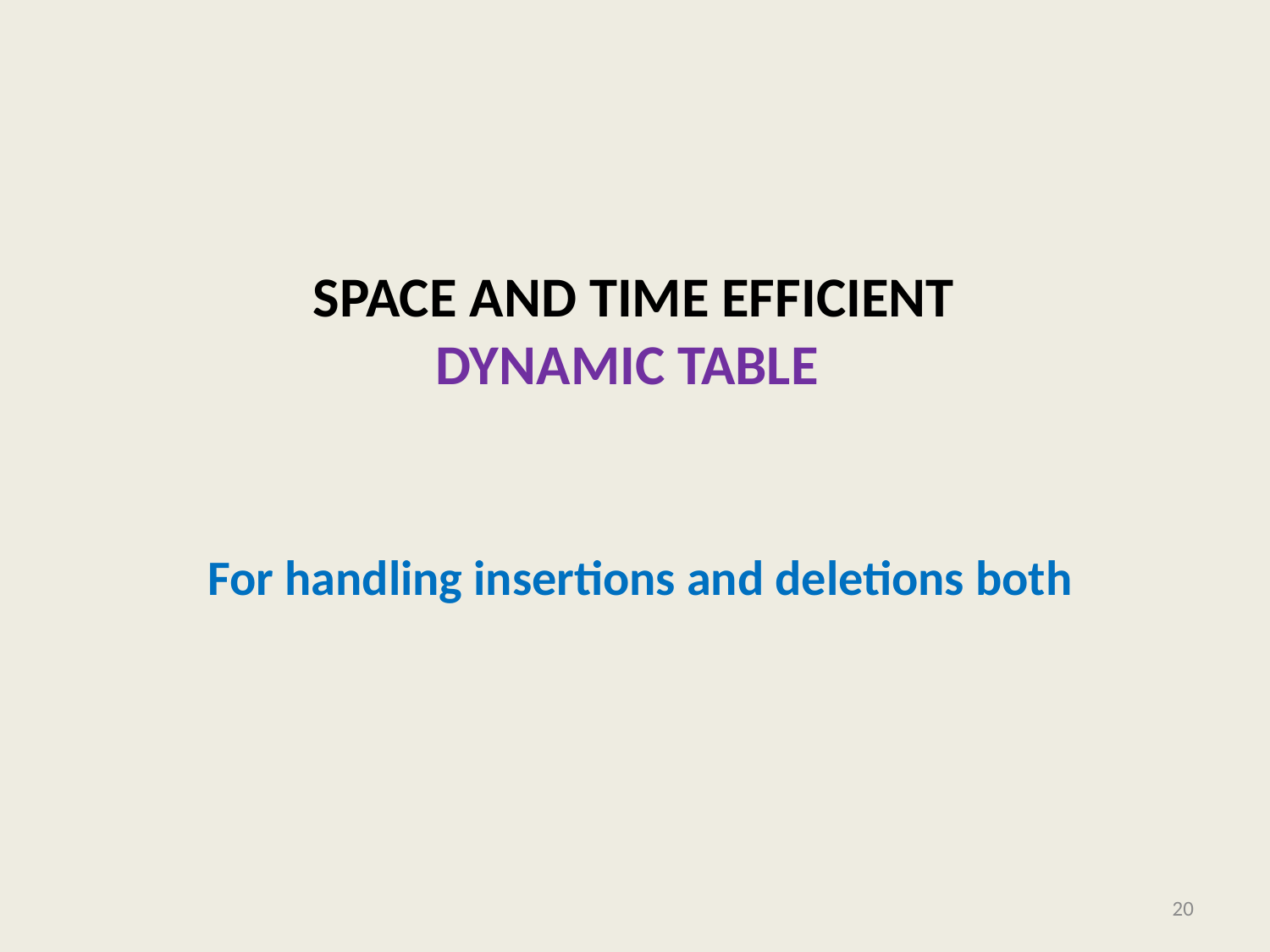

# SPACE and TIME Efficient Dynamic Table
For handling insertions and deletions both
20